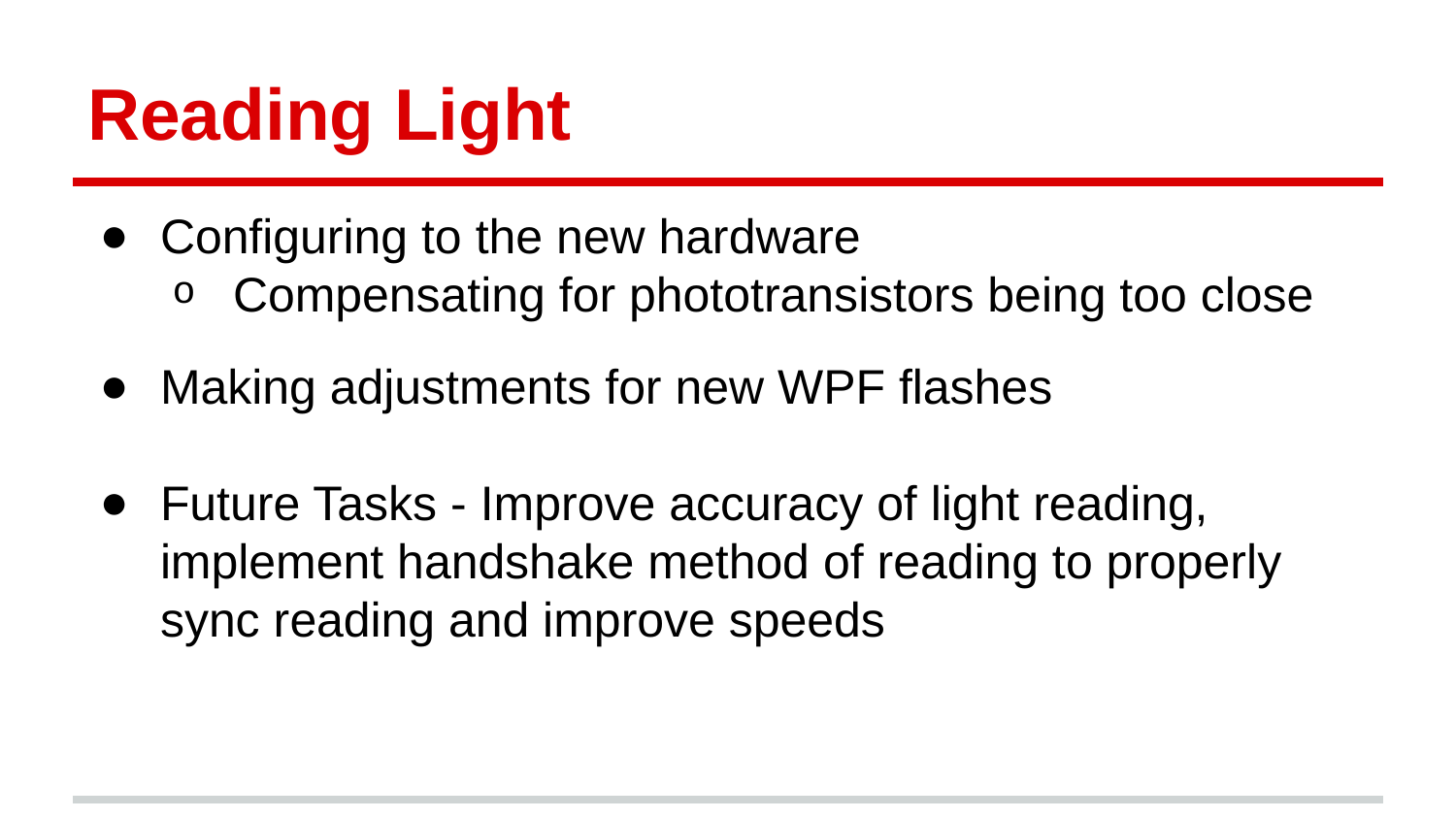

# Reading Light
Configuring to the new hardware
Compensating for phototransistors being too close

Making adjustments for new WPF flashes

Future Tasks - Improve accuracy of light reading, implement handshake method of reading to properly sync reading and improve speeds